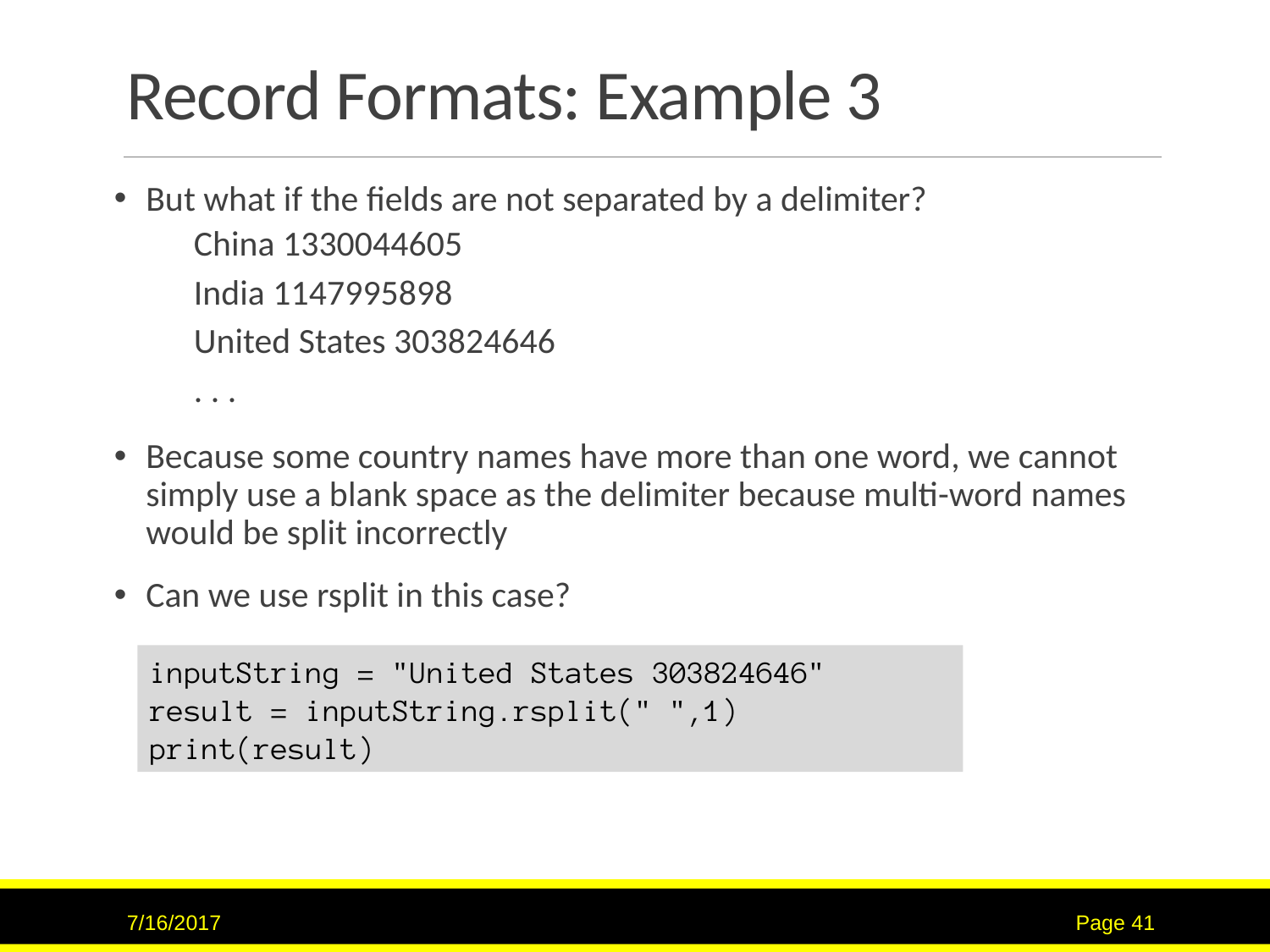

# Record Formats: Example 3
But what if the fields are not separated by a delimiter?
  China 1330044605
  India 1147995898
  United States 303824646
  . . .
Because some country names have more than one word, we cannot simply use a blank space as the delimiter because multi-word names would be split incorrectly
Can we use rsplit in this case?
inputString = "United States 303824646"
result = inputString.rsplit(" ",1)
print(result)
7/16/2017
Page 41